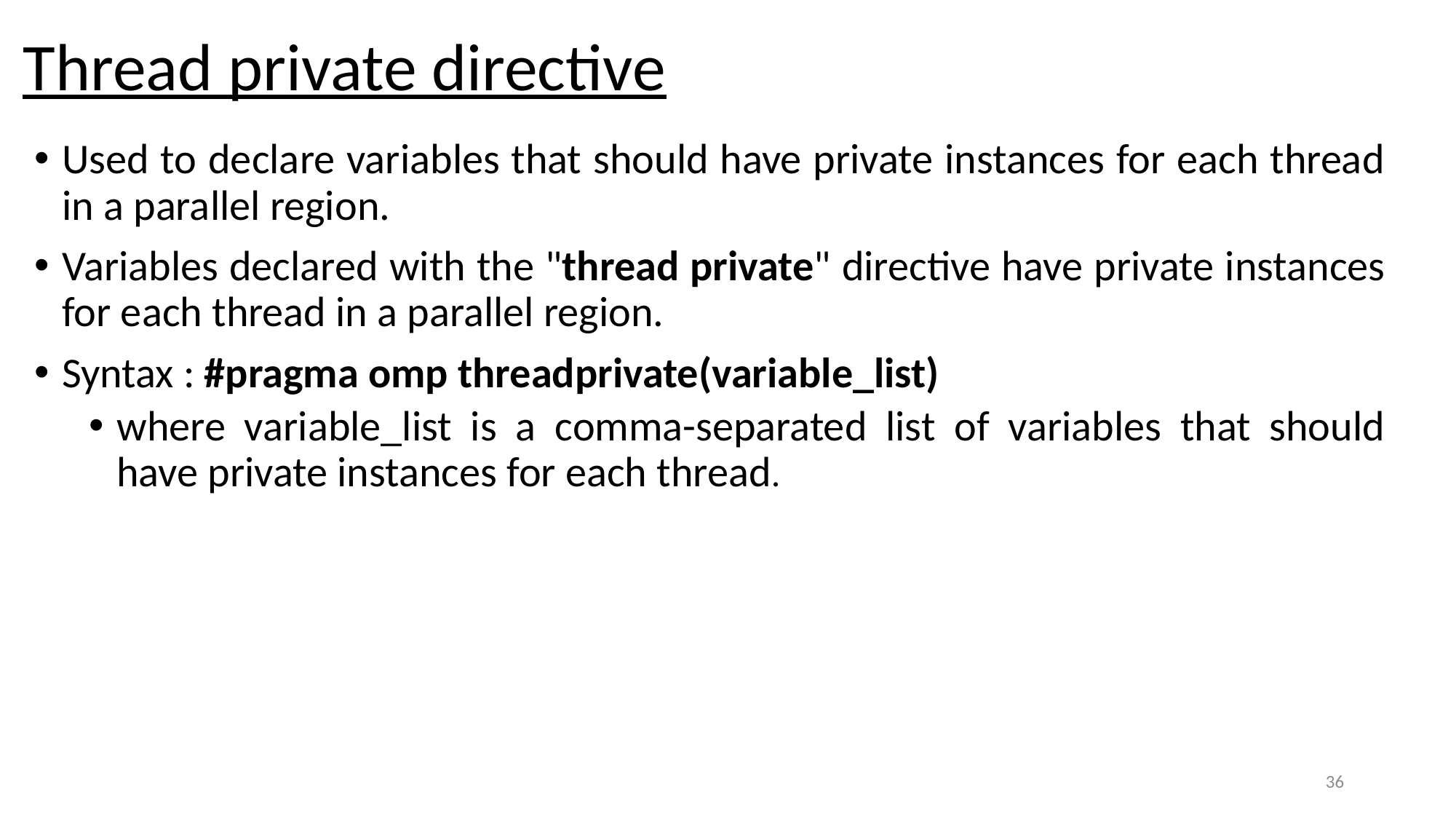

# Thread private directive
Used to declare variables that should have private instances for each thread in a parallel region.
Variables declared with the "thread private" directive have private instances for each thread in a parallel region.
Syntax : #pragma omp threadprivate(variable_list)
where variable_list is a comma-separated list of variables that should have private instances for each thread.
36